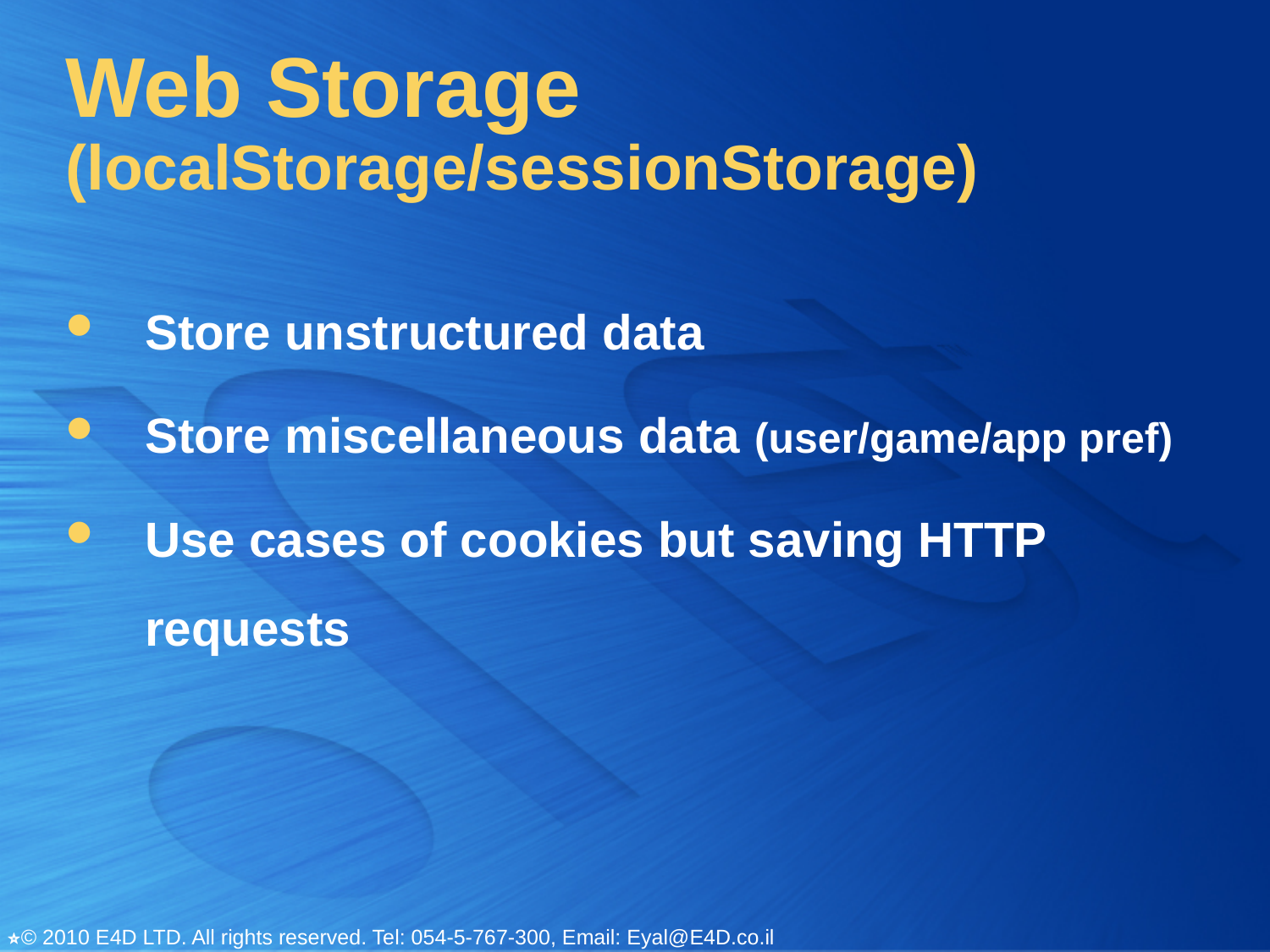

# Web Storage (localStorage/sessionStorage)
Store unstructured data
Store miscellaneous data (user/game/app pref)
Use cases of cookies but saving HTTP requests